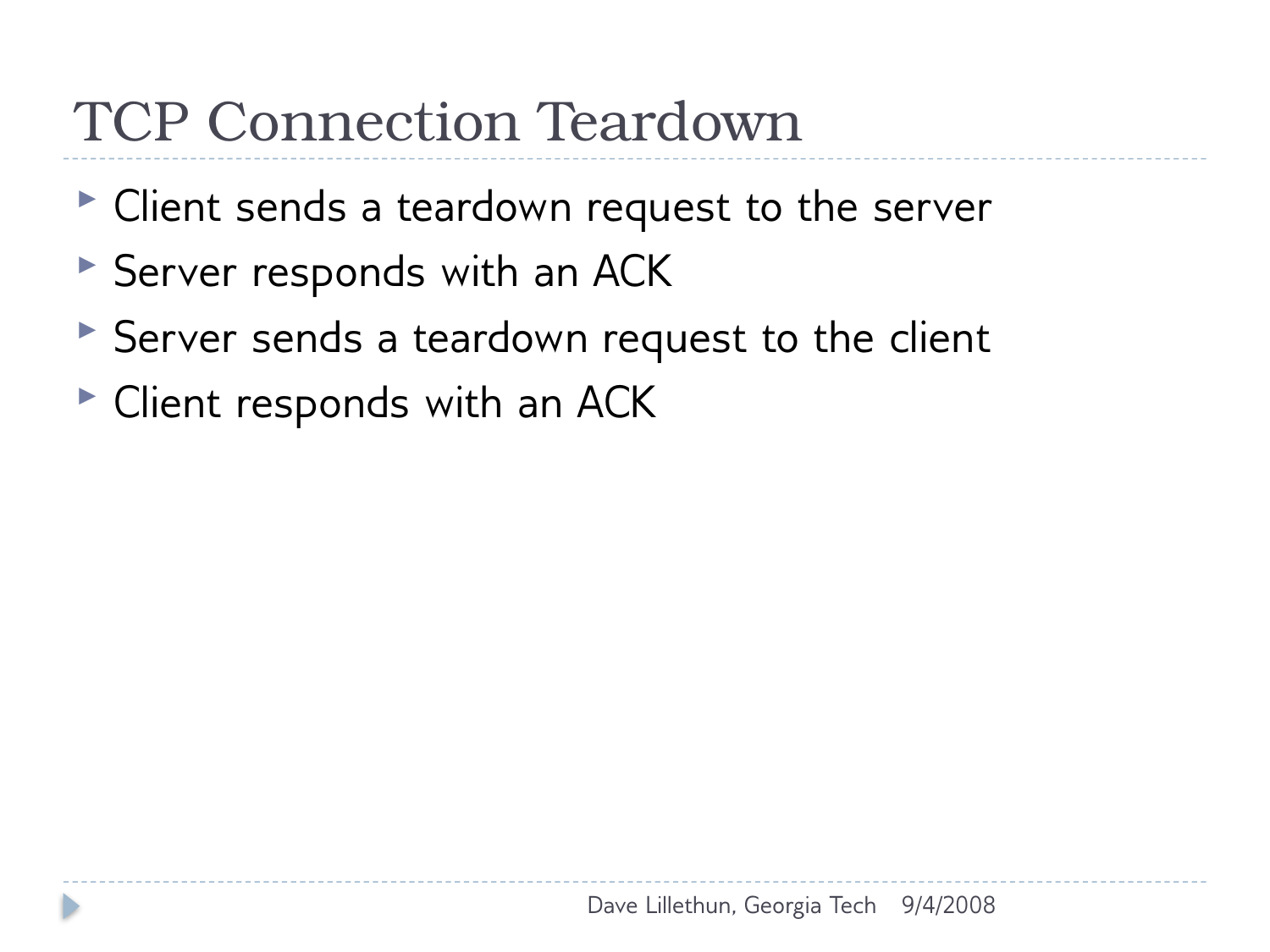

# TCP Connection Teardown
Client sends a teardown request to the server
Server responds with an ACK
Server sends a teardown request to the client
Client responds with an ACK
Dave Lillethun, Georgia Tech
9/4/2008